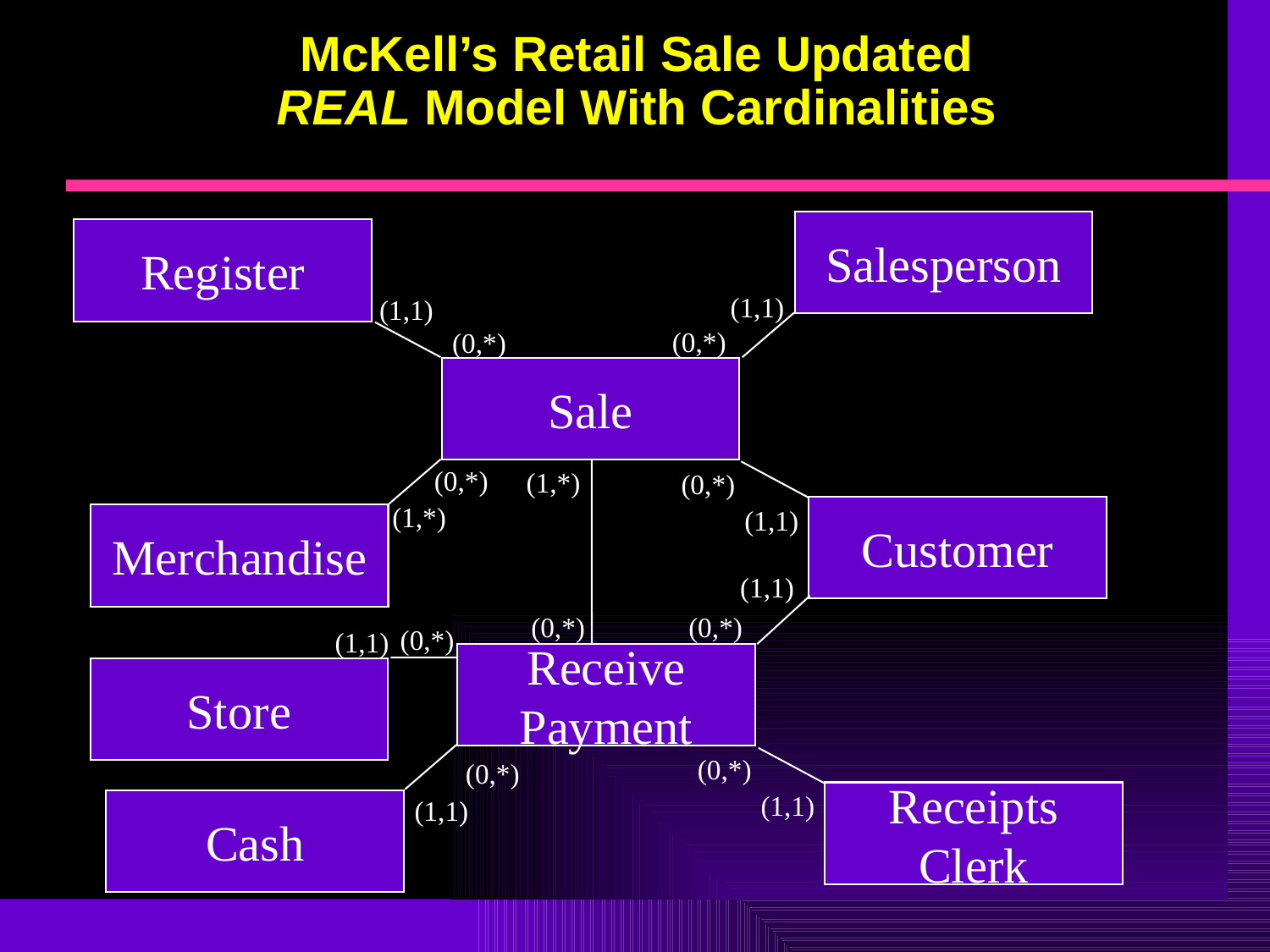

# McKell’s Retail Sale Updated REAL Model With Cardinalities
Salesperson
Register
(1,1)
(1,1)

(0,*)
(0,*)

Sale
(0,*)
(1,*)

(0,*)

(1,*)
(1,1)
Customer
Merchandise
(1,1)

(0,*)
(0,*)
(0,*)
(1,1)
Receive Payment

Store

(0,*)

(0,*)
(1,1)
Receipts Clerk
(1,1)
Cash